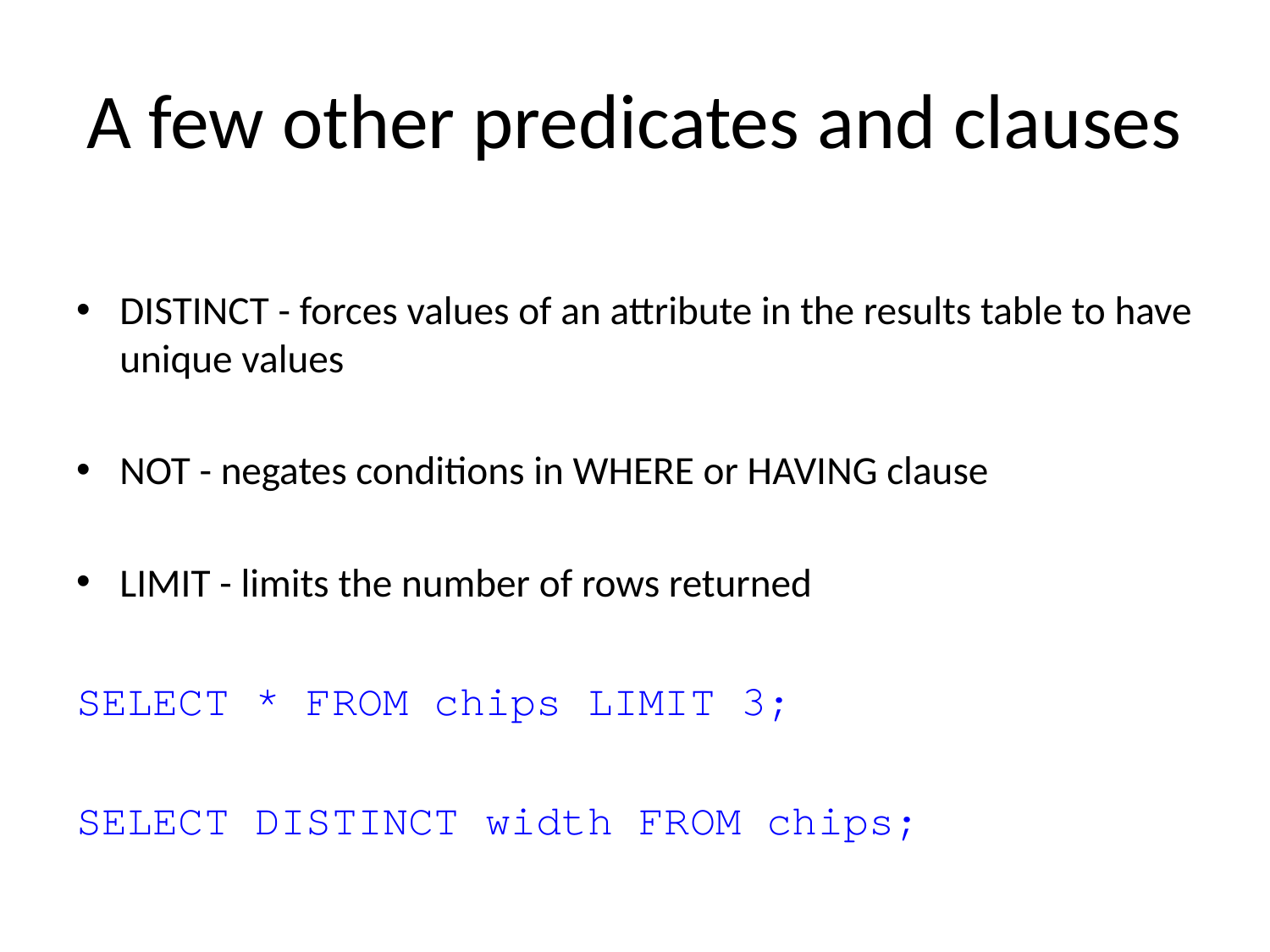

# A few other predicates and clauses

DISTINCT - forces values of an attribute in the results table to have unique values

NOT - negates conditions in WHERE or HAVING clause

LIMIT - limits the number of rows returned

SELECT * FROM chips LIMIT 3;

SELECT DISTINCT width FROM chips;